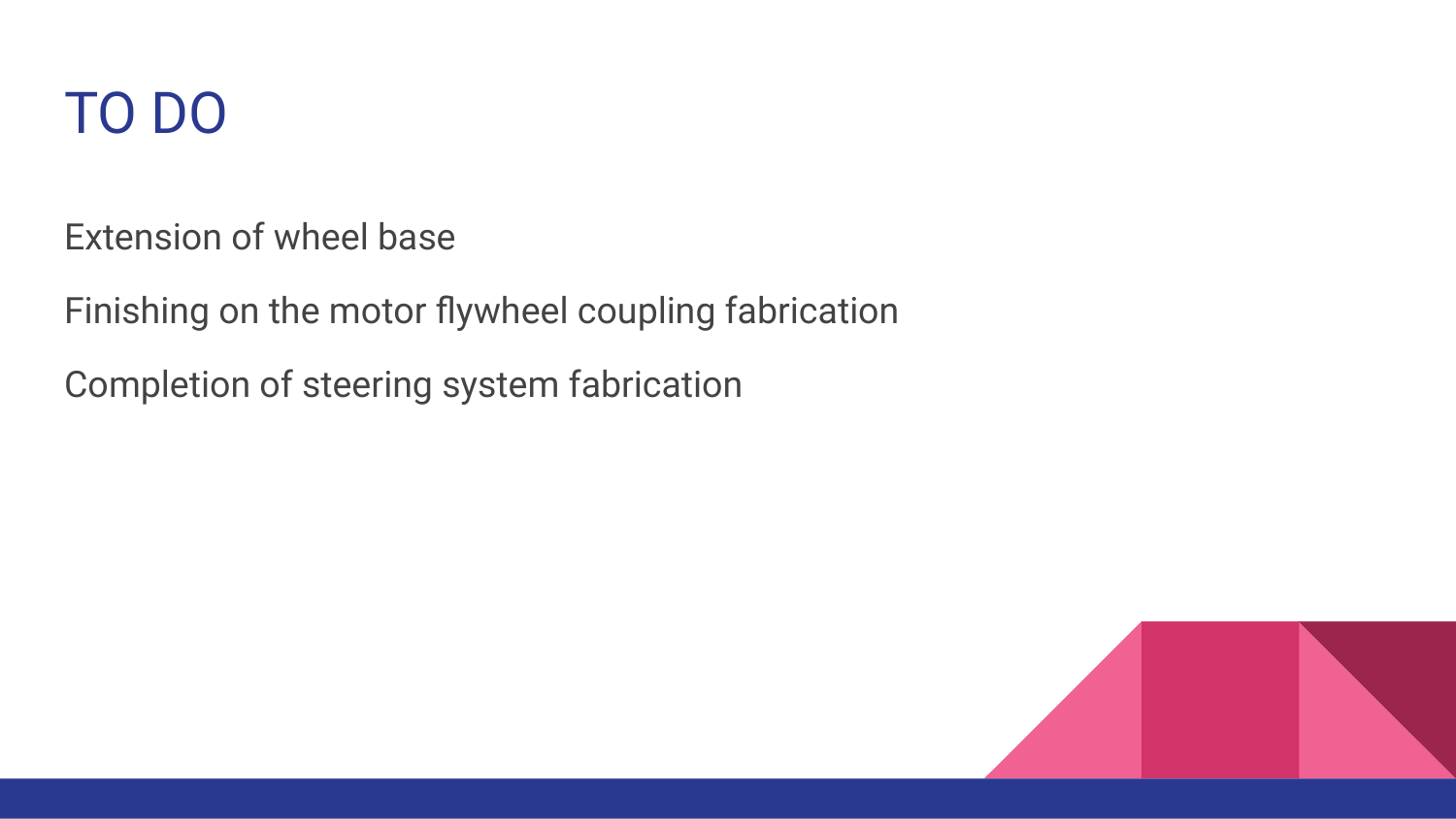

# TO DO
Extension of wheel base
Finishing on the motor flywheel coupling fabrication
Completion of steering system fabrication